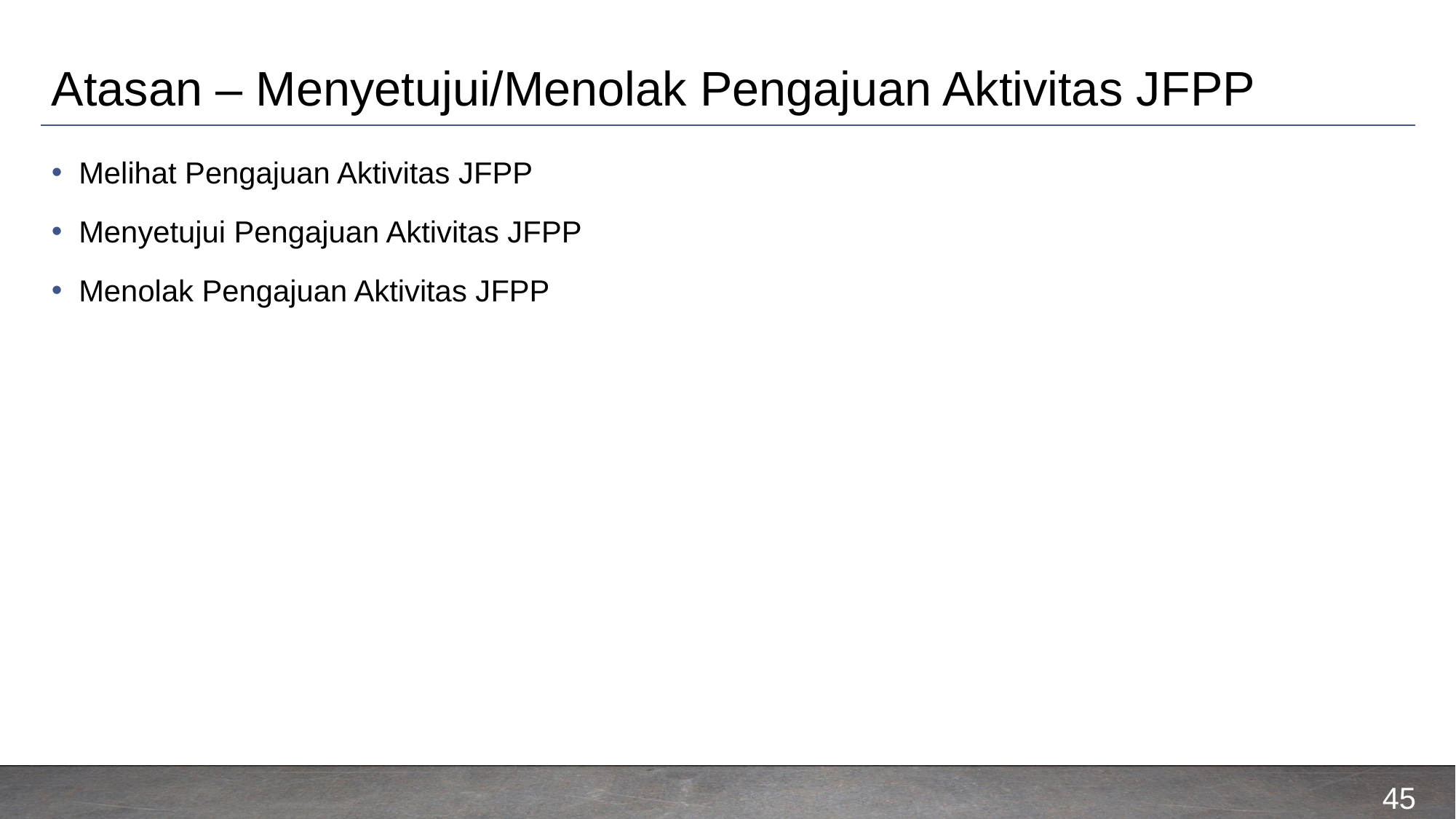

# Atasan – Menyetujui/Menolak Pengajuan Aktivitas JFPP
Melihat Pengajuan Aktivitas JFPP
Menyetujui Pengajuan Aktivitas JFPP
Menolak Pengajuan Aktivitas JFPP